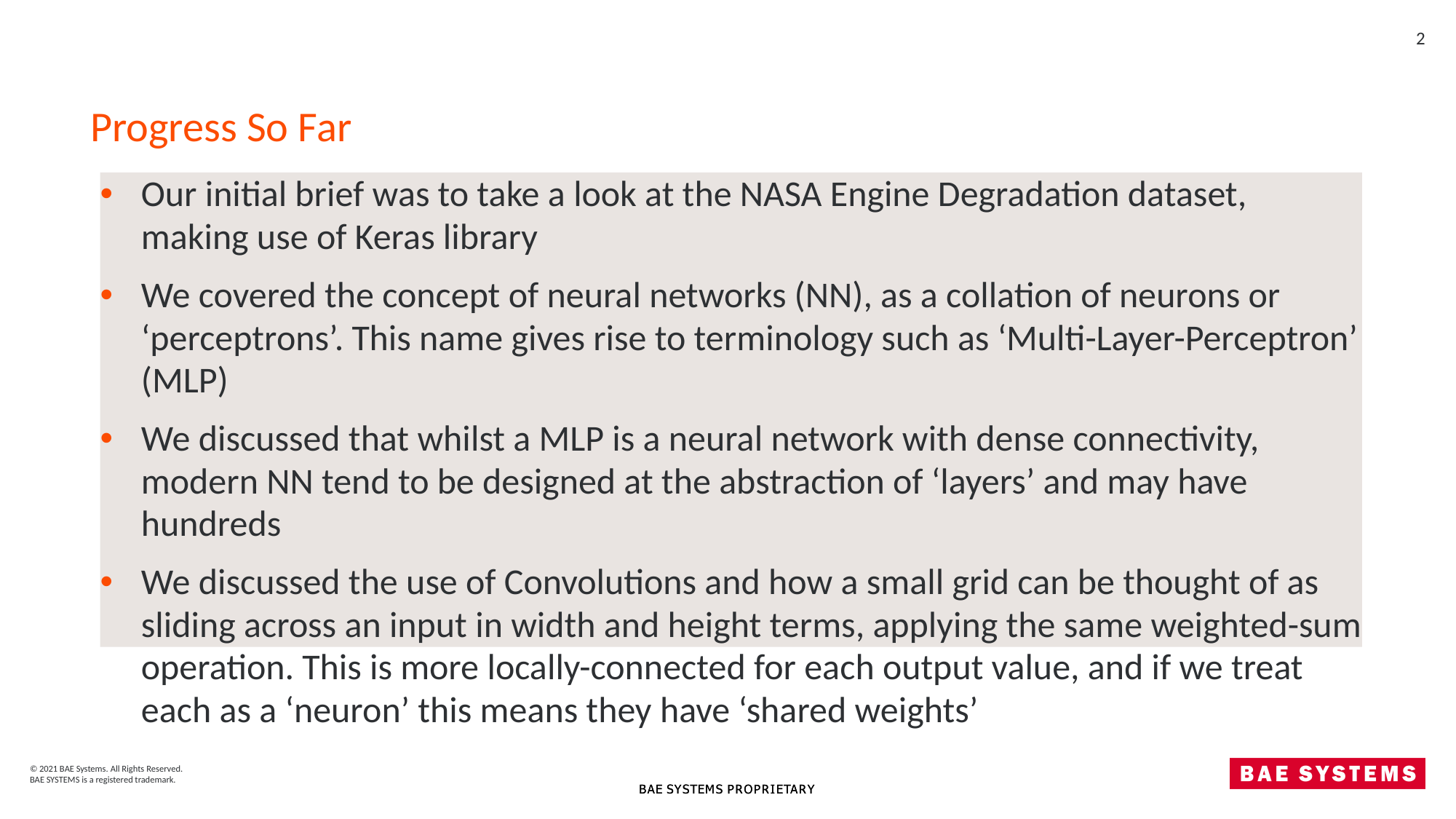

2
# Progress So Far

Our initial brief was to take a look at the NASA Engine Degradation dataset, making use of Keras library
We covered the concept of neural networks (NN), as a collation of neurons or ‘perceptrons’. This name gives rise to terminology such as ‘Multi-Layer-Perceptron’ (MLP)
We discussed that whilst a MLP is a neural network with dense connectivity, modern NN tend to be designed at the abstraction of ‘layers’ and may have hundreds
We discussed the use of Convolutions and how a small grid can be thought of as sliding across an input in width and height terms, applying the same weighted-sum operation. This is more locally-connected for each output value, and if we treat each as a ‘neuron’ this means they have ‘shared weights’